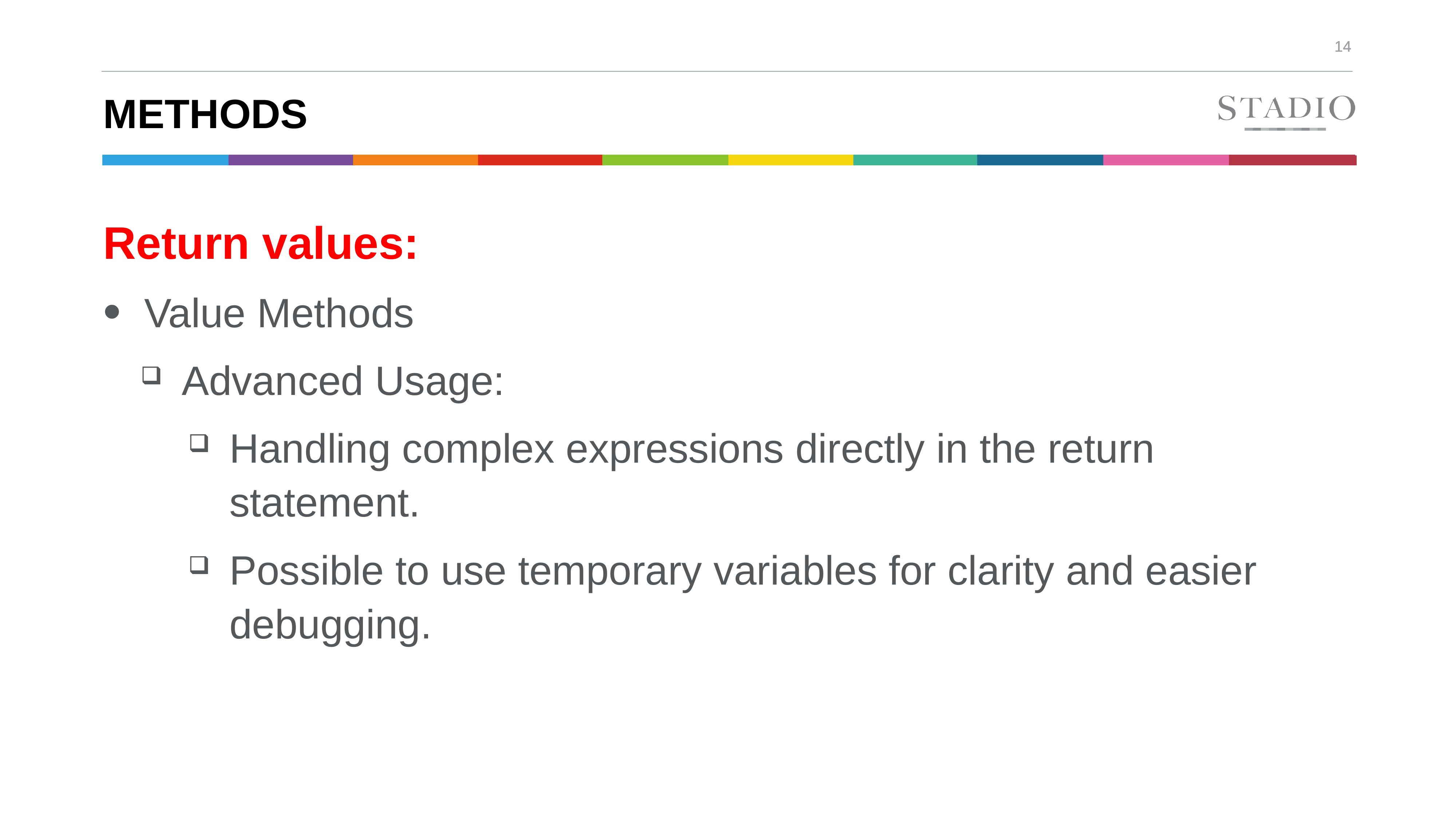

# methods

Return values:
Value Methods
Advanced Usage:
Handling complex expressions directly in the return statement.
Possible to use temporary variables for clarity and easier debugging.